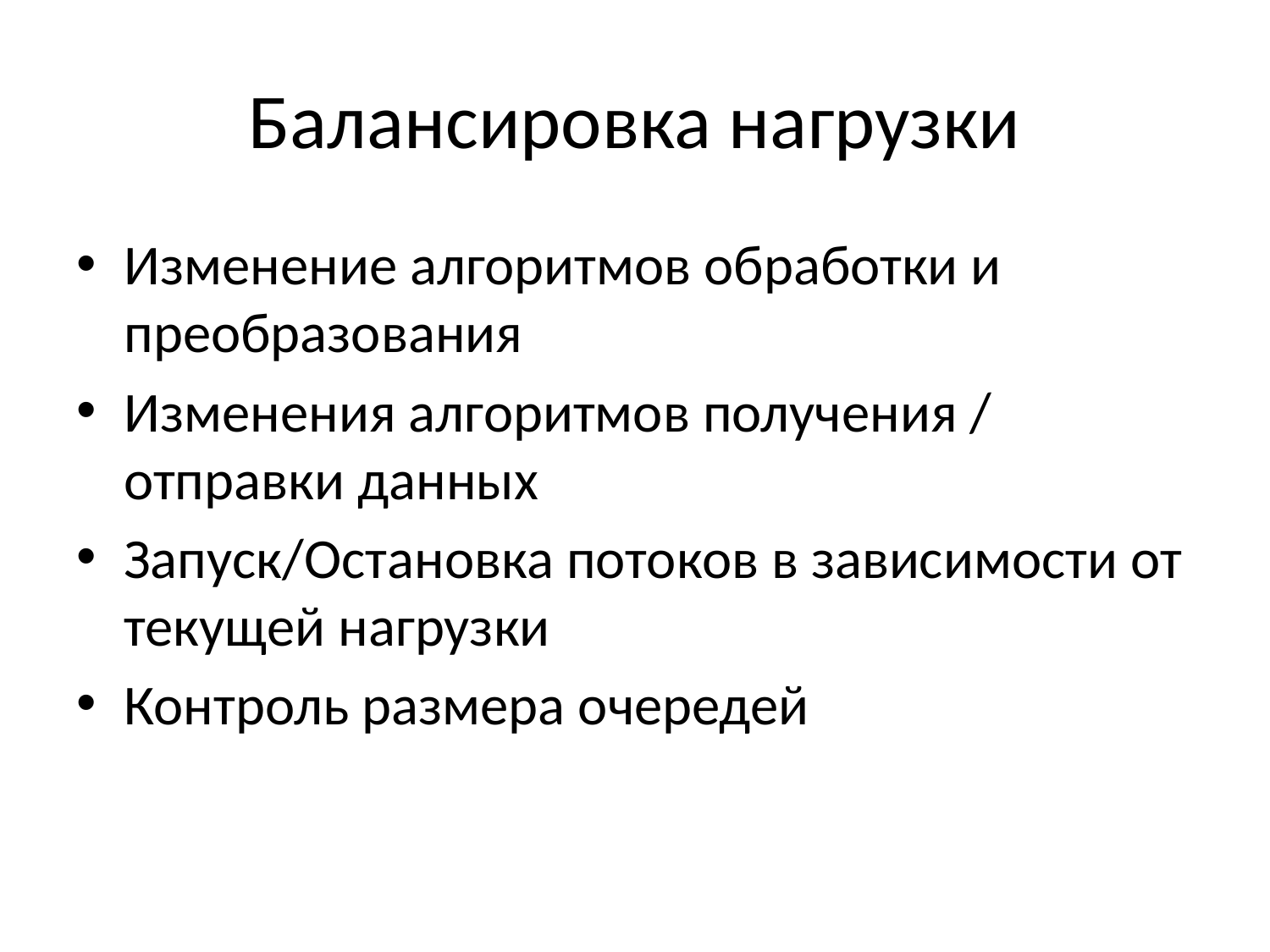

# Балансировка нагрузки
Изменение алгоритмов обработки и преобразования
Изменения алгоритмов получения / отправки данных
Запуск/Остановка потоков в зависимости от текущей нагрузки
Контроль размера очередей